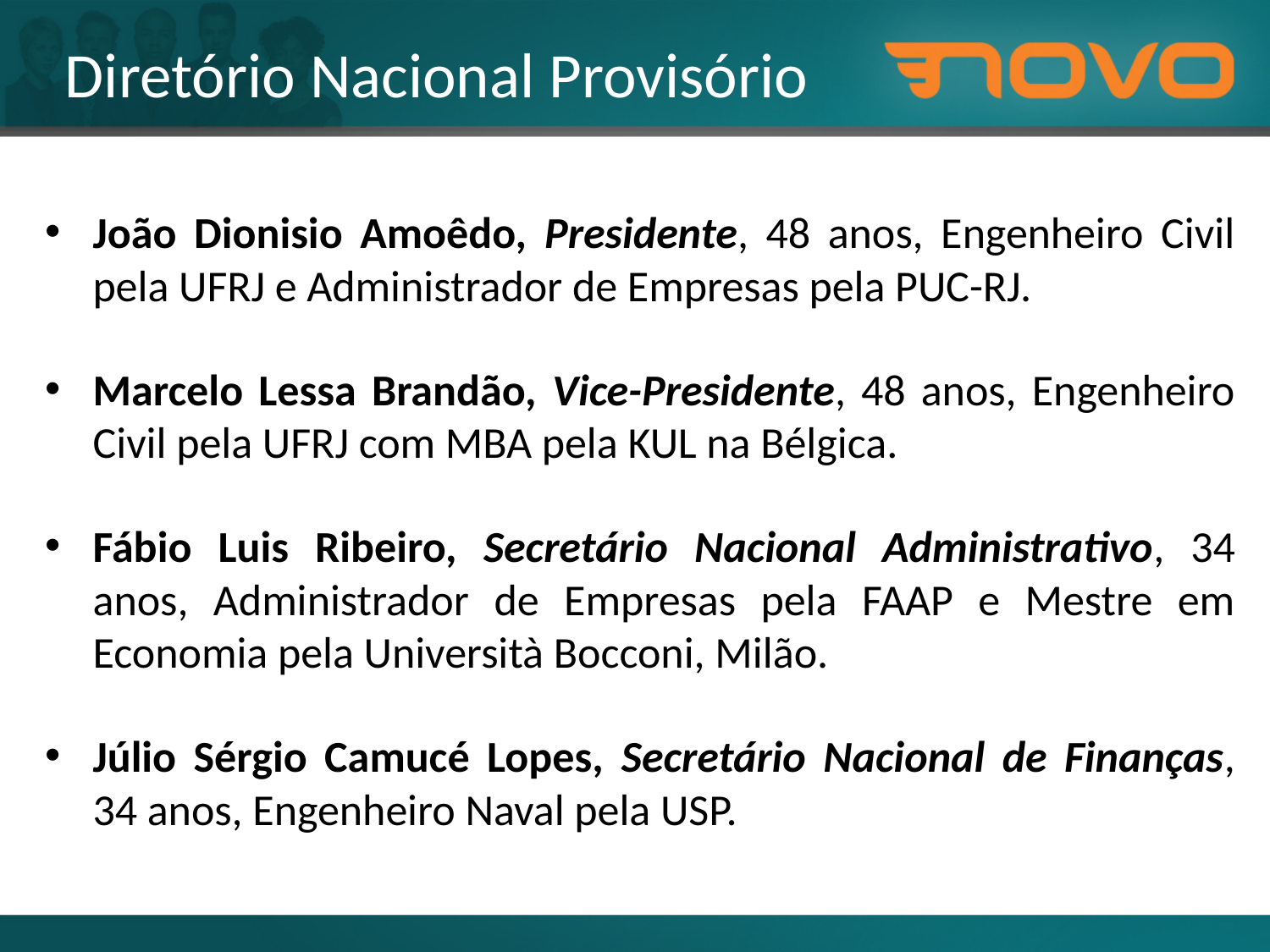

Diretório Nacional Provisório
João Dionisio Amoêdo, Presidente, 48 anos, Engenheiro Civil pela UFRJ e Administrador de Empresas pela PUC-RJ.
Marcelo Lessa Brandão, Vice-Presidente, 48 anos, Engenheiro Civil pela UFRJ com MBA pela KUL na Bélgica.
Fábio Luis Ribeiro, Secretário Nacional Administrativo, 34 anos, Administrador de Empresas pela FAAP e Mestre em Economia pela Università Bocconi, Milão.
Júlio Sérgio Camucé Lopes, Secretário Nacional de Finanças, 34 anos, Engenheiro Naval pela USP.